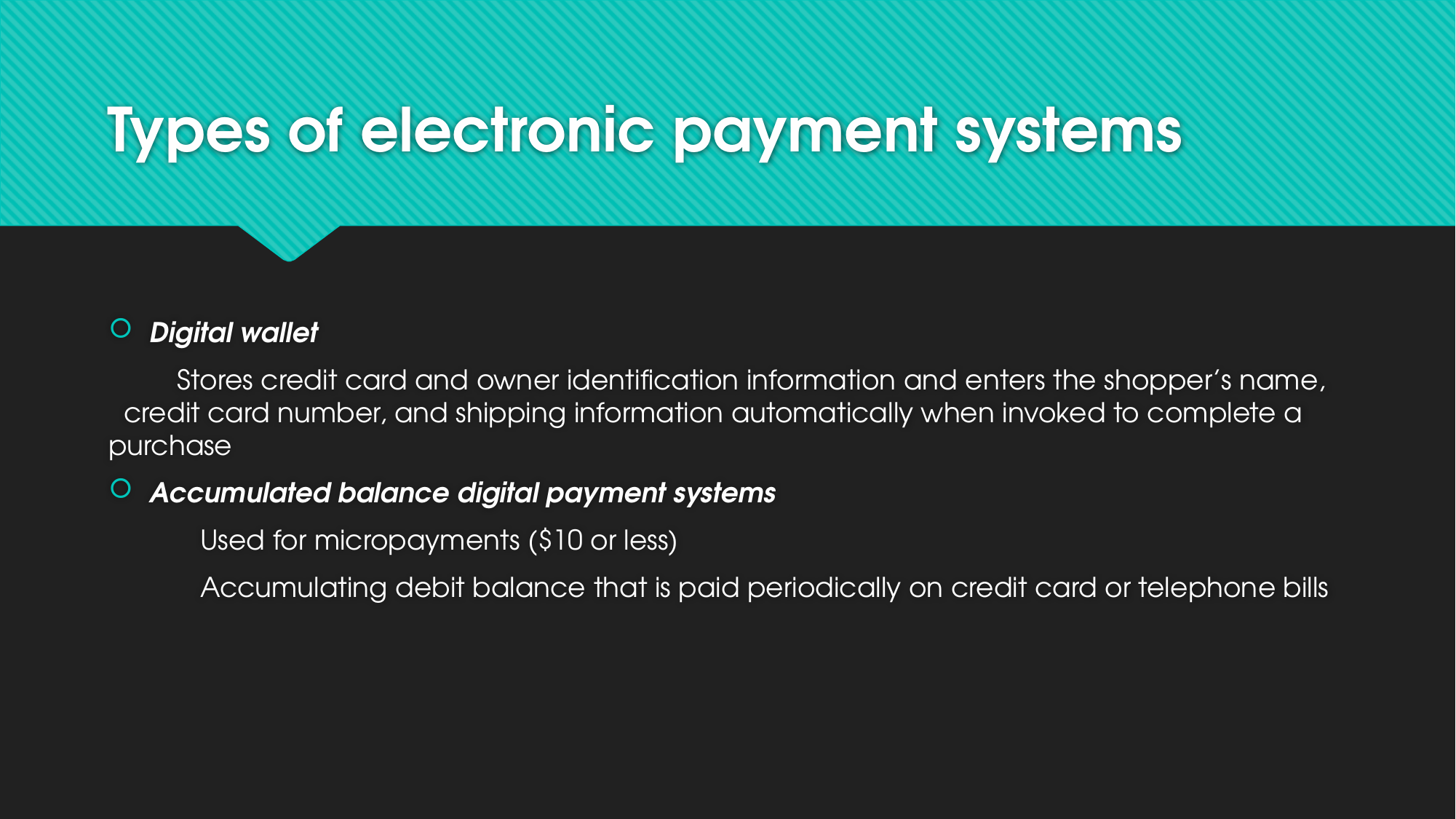

# Types of electronic payment systems
Digital wallet
         Stores credit card and owner identification information and enters the shopper’s name,     credit card number, and shipping information automatically when invoked to complete a purchase
Accumulated balance digital payment systems
            Used for micropayments ($10 or less)
            Accumulating debit balance that is paid periodically on credit card or telephone bills